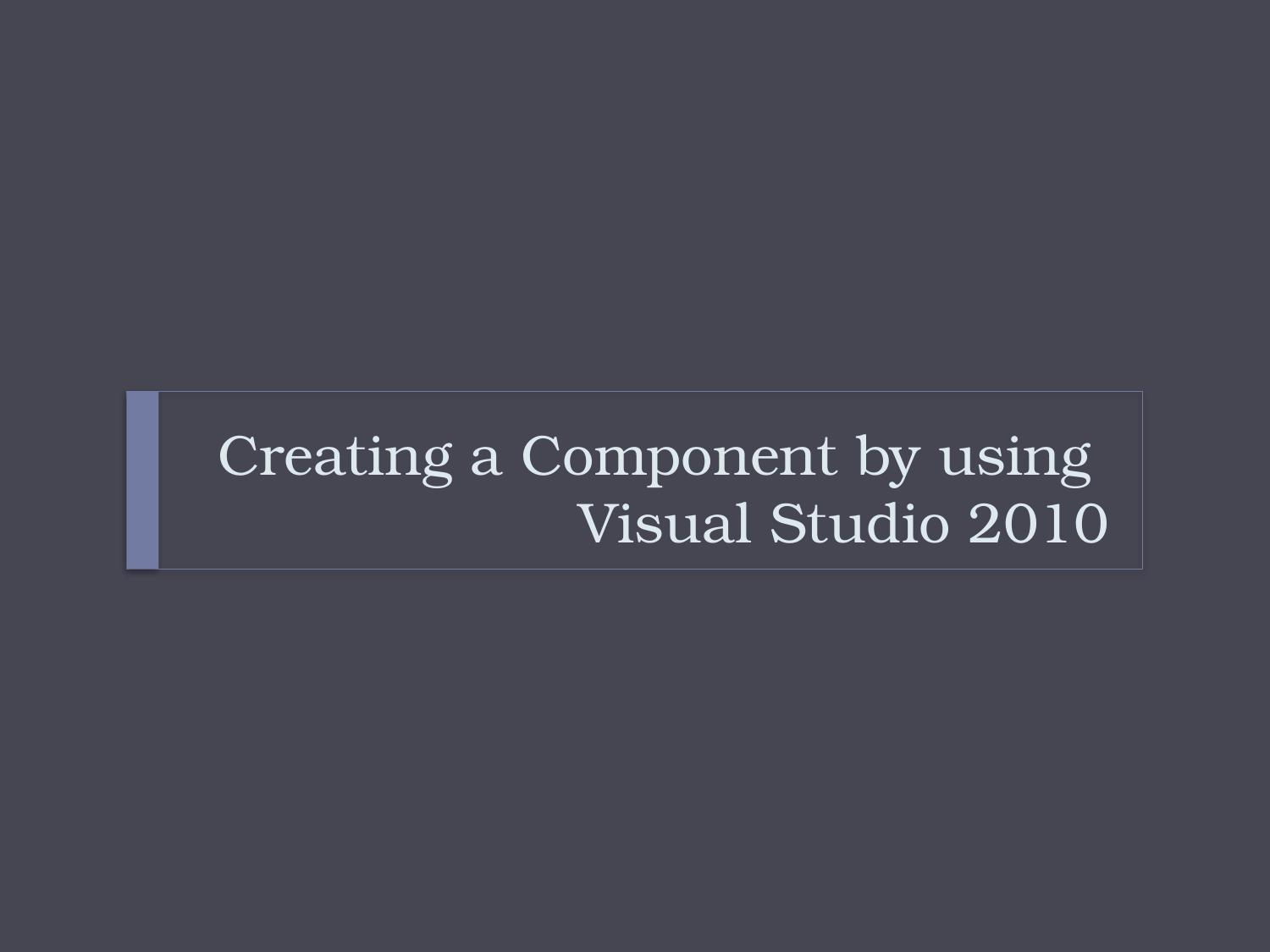

# Creating a Component by using Visual Studio 2010